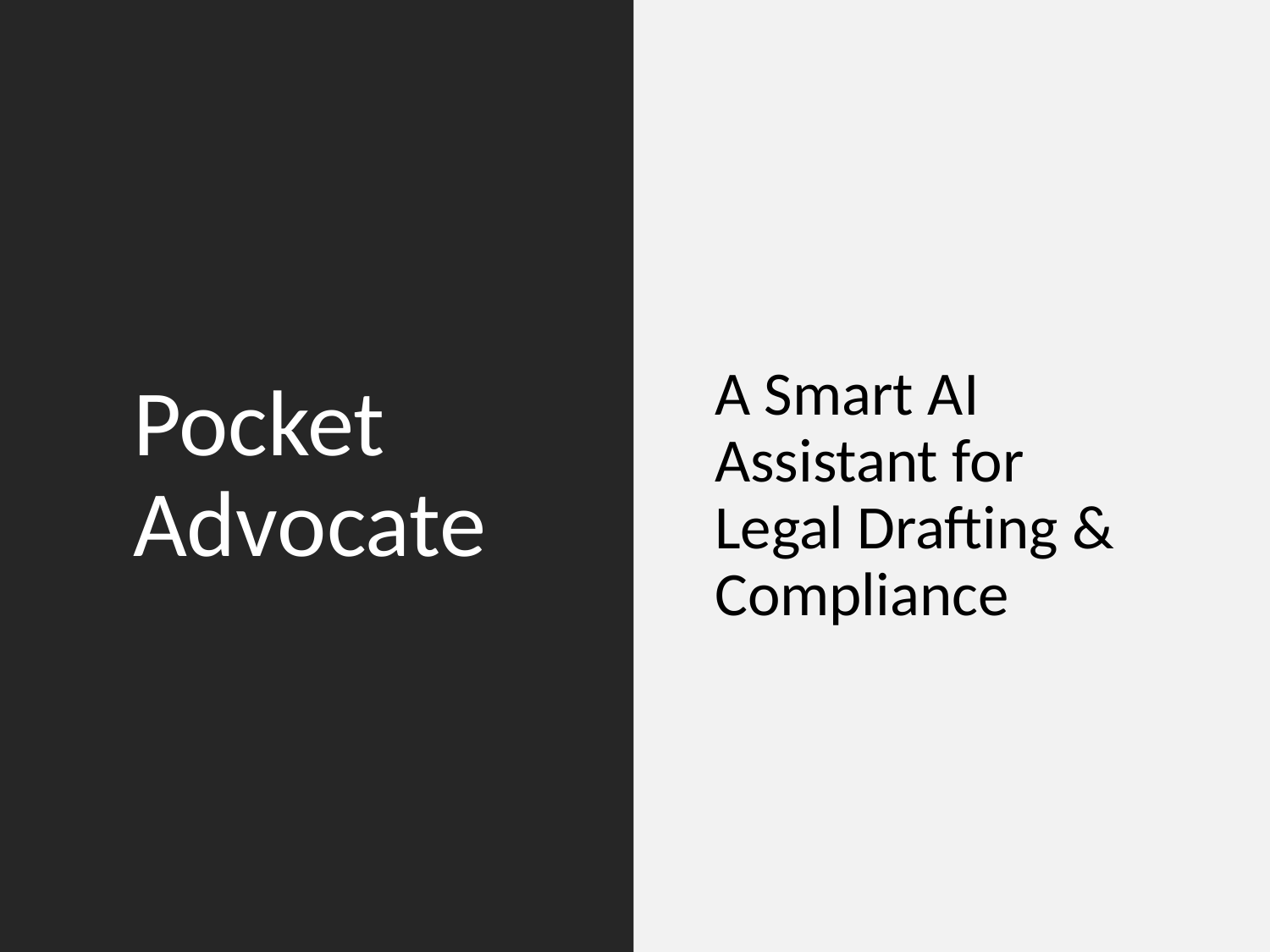

# Pocket Advocate
A Smart AI Assistant for Legal Drafting & Compliance